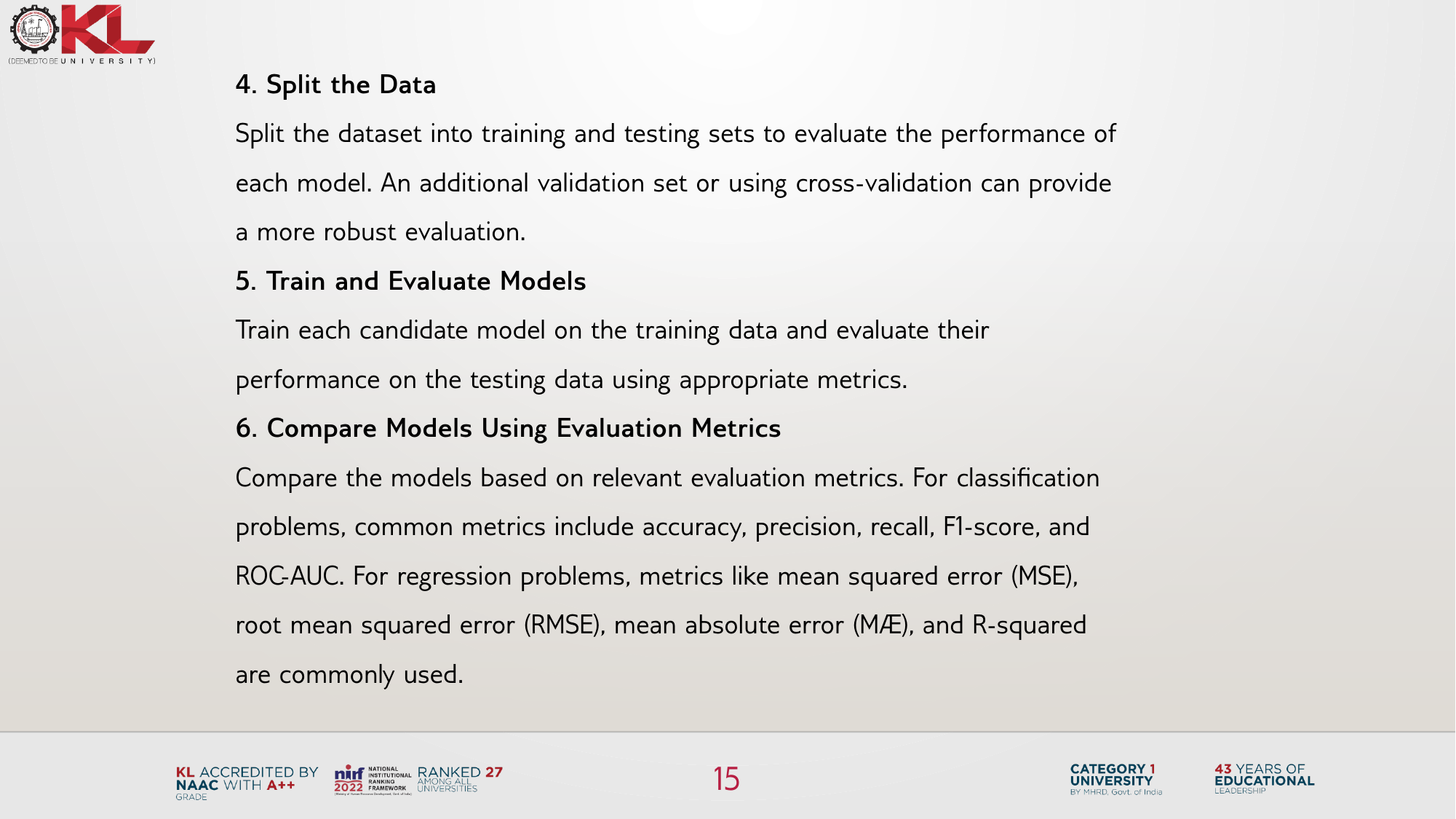

4. Split the Data
Split the dataset into training and testing sets to evaluate the performance of each model. An additional validation set or using cross-validation can provide a more robust evaluation.
5. Train and Evaluate Models
Train each candidate model on the training data and evaluate their performance on the testing data using appropriate metrics.
6. Compare Models Using Evaluation Metrics
Compare the models based on relevant evaluation metrics. For classification problems, common metrics include accuracy, precision, recall, F1-score, and ROC-AUC. For regression problems, metrics like mean squared error (MSE), root mean squared error (RMSE), mean absolute error (MAE), and R-squared are commonly used.
15